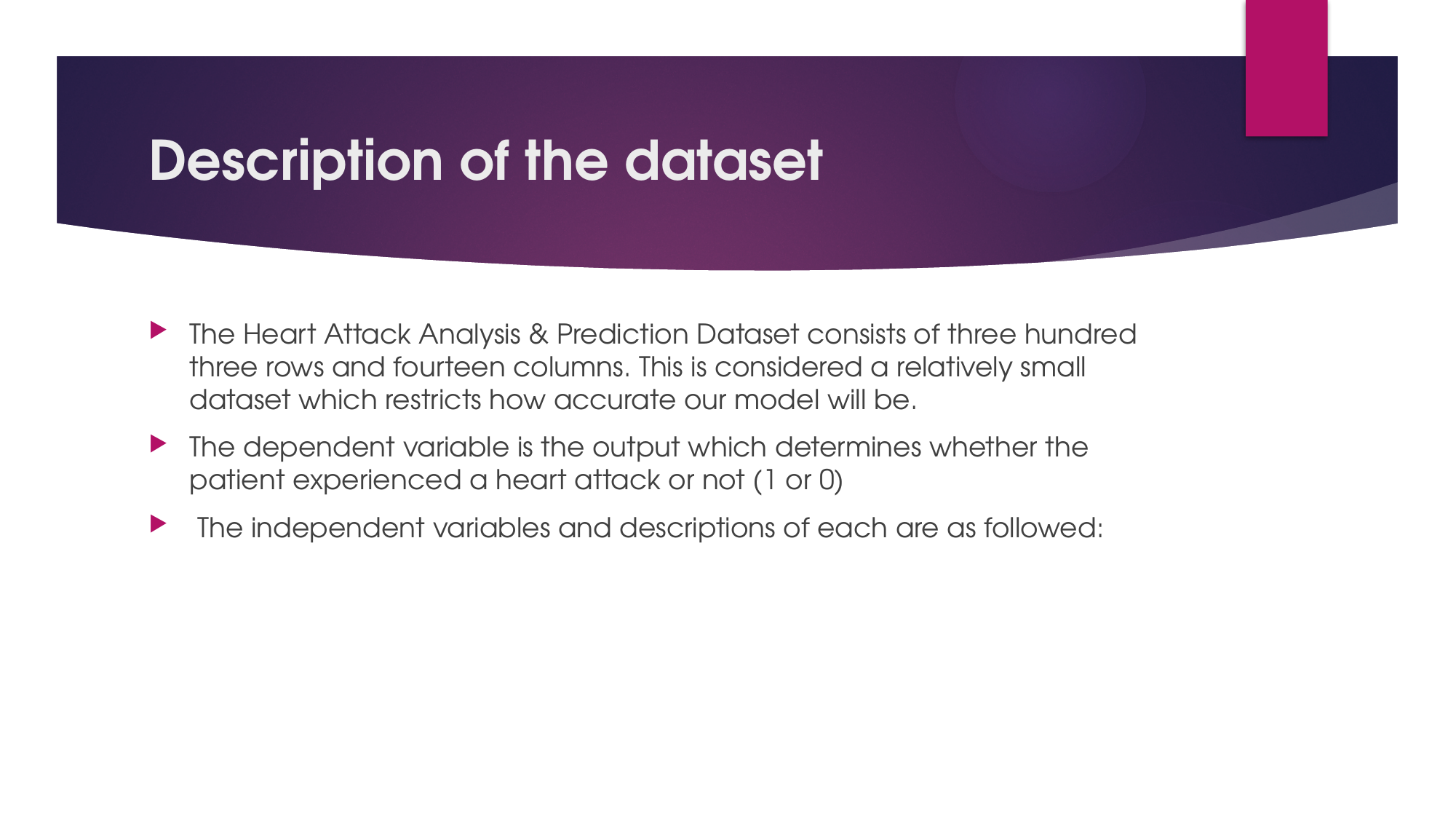

# Description of the dataset
The Heart Attack Analysis & Prediction Dataset consists of three hundred three rows and fourteen columns. This is considered a relatively small dataset which restricts how accurate our model will be.
The dependent variable is the output which determines whether the patient experienced a heart attack or not (1 or 0)
 The independent variables and descriptions of each are as followed: